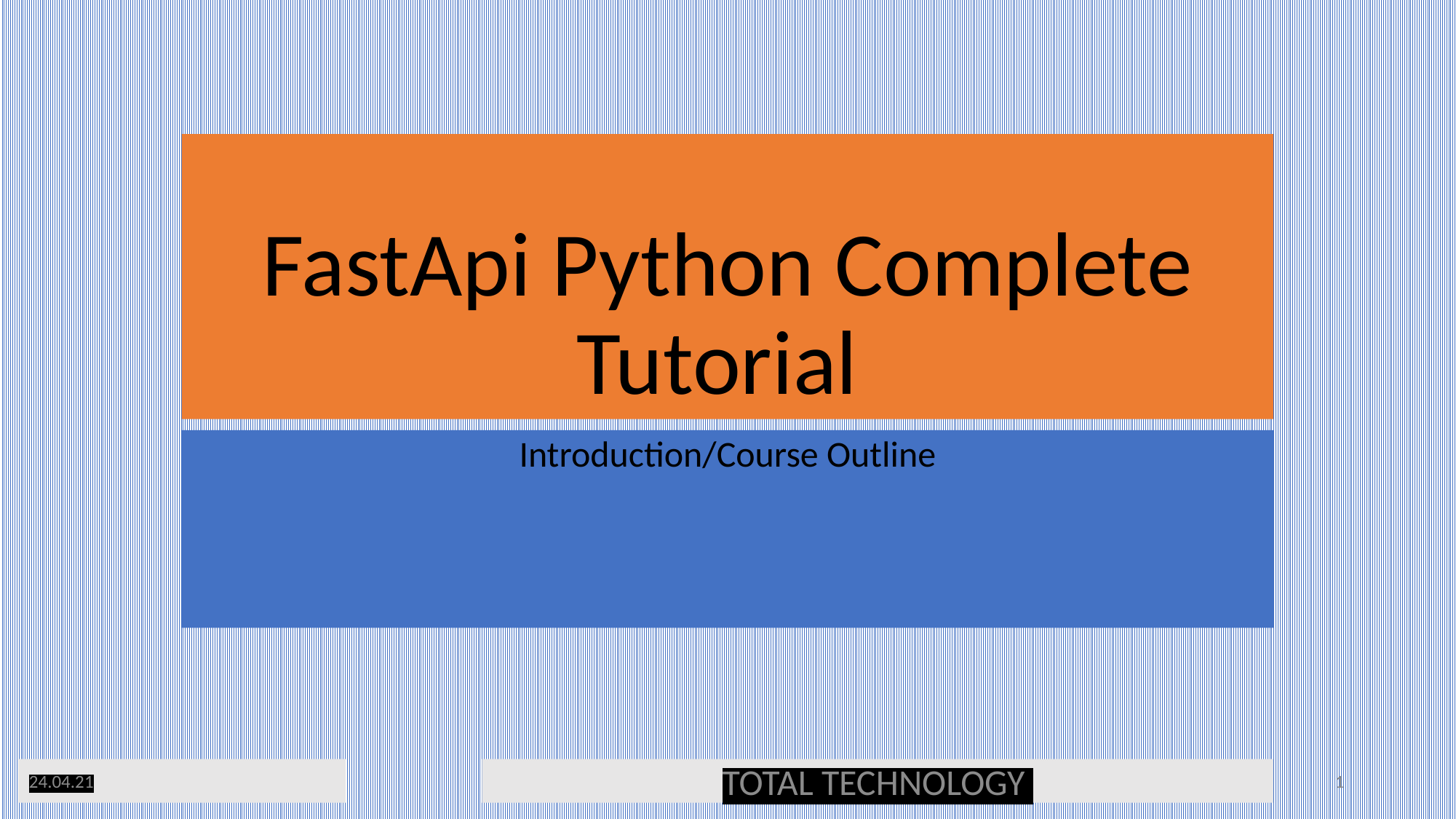

# FastApi Python Complete Tutorial
Introduction/Course Outline

24.04.21
TOTAL TECHNOLOGY
1